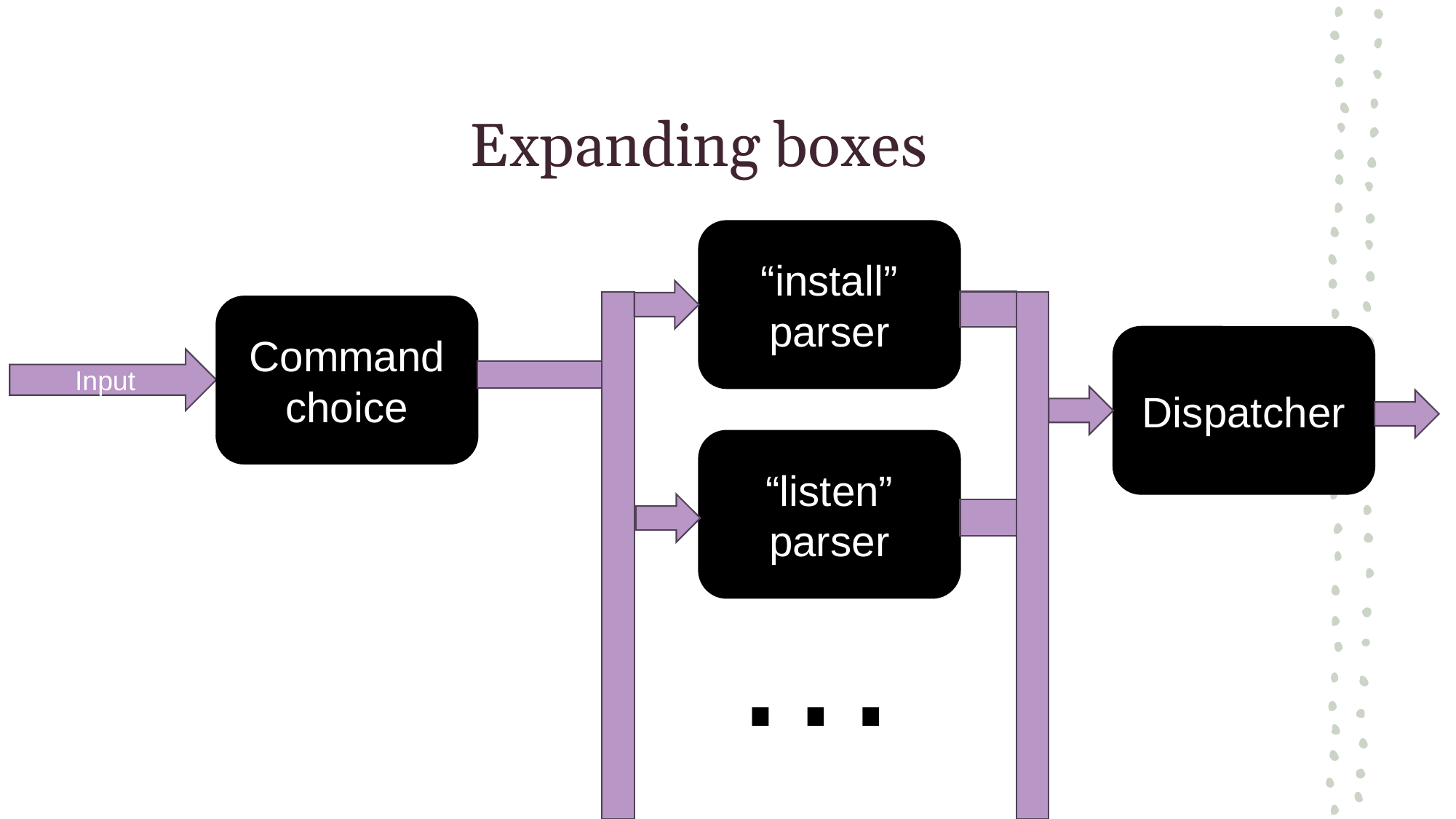

# Expanding boxes
“install”
parser

Command choice
Dispatcher
Input

“listen”
parser

…